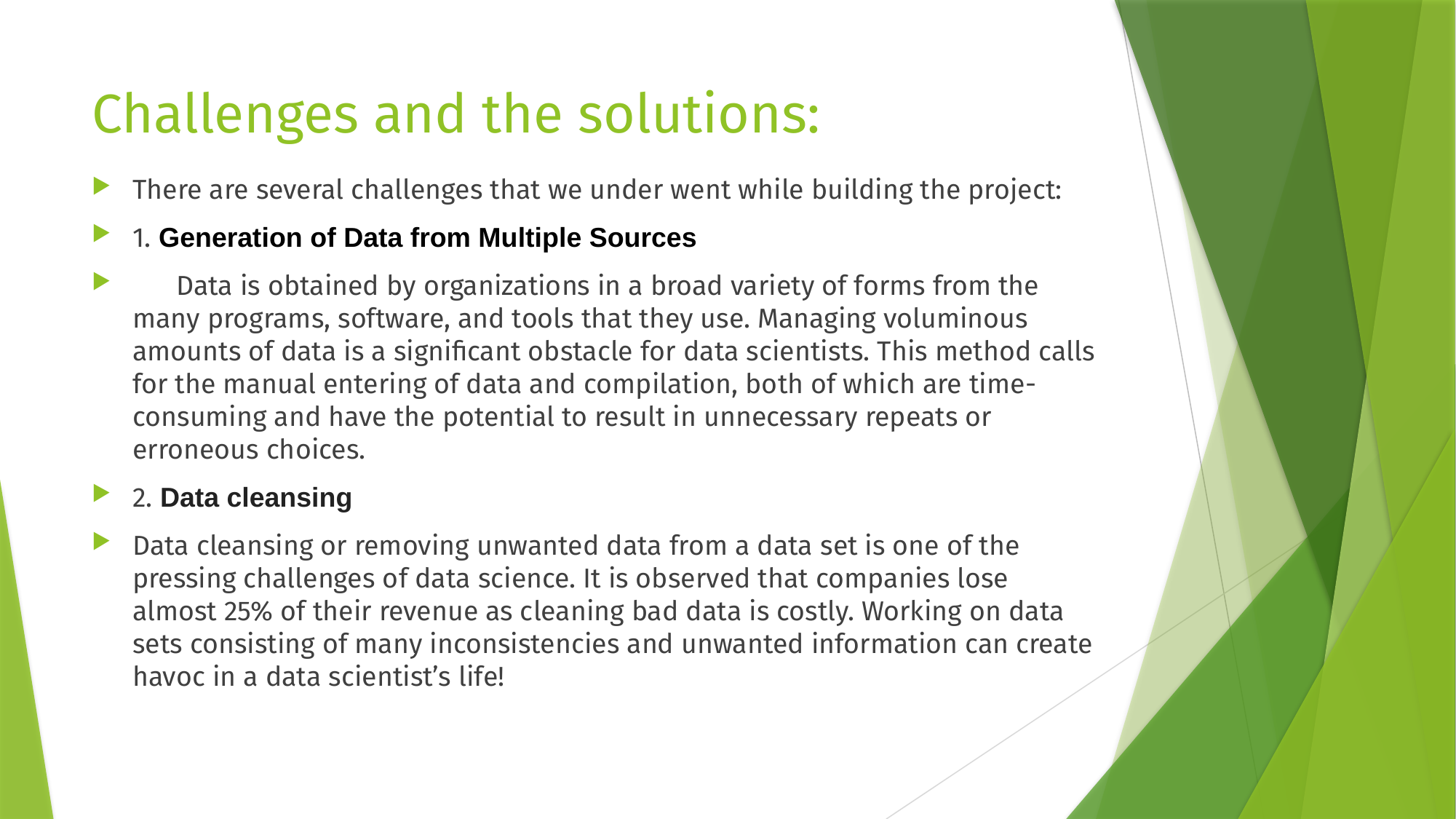

# Challenges and the solutions:
There are several challenges that we under went while building the project:
1. Generation of Data from Multiple Sources
      Data is obtained by organizations in a broad variety of forms from the many programs, software, and tools that they use. Managing voluminous amounts of data is a significant obstacle for data scientists. This method calls for the manual entering of data and compilation, both of which are time-consuming and have the potential to result in unnecessary repeats or erroneous choices.
2. Data cleansing
Data cleansing or removing unwanted data from a data set is one of the pressing challenges of data science. It is observed that companies lose almost 25% of their revenue as cleaning bad data is costly. Working on data sets consisting of many inconsistencies and unwanted information can create havoc in a data scientist’s life!